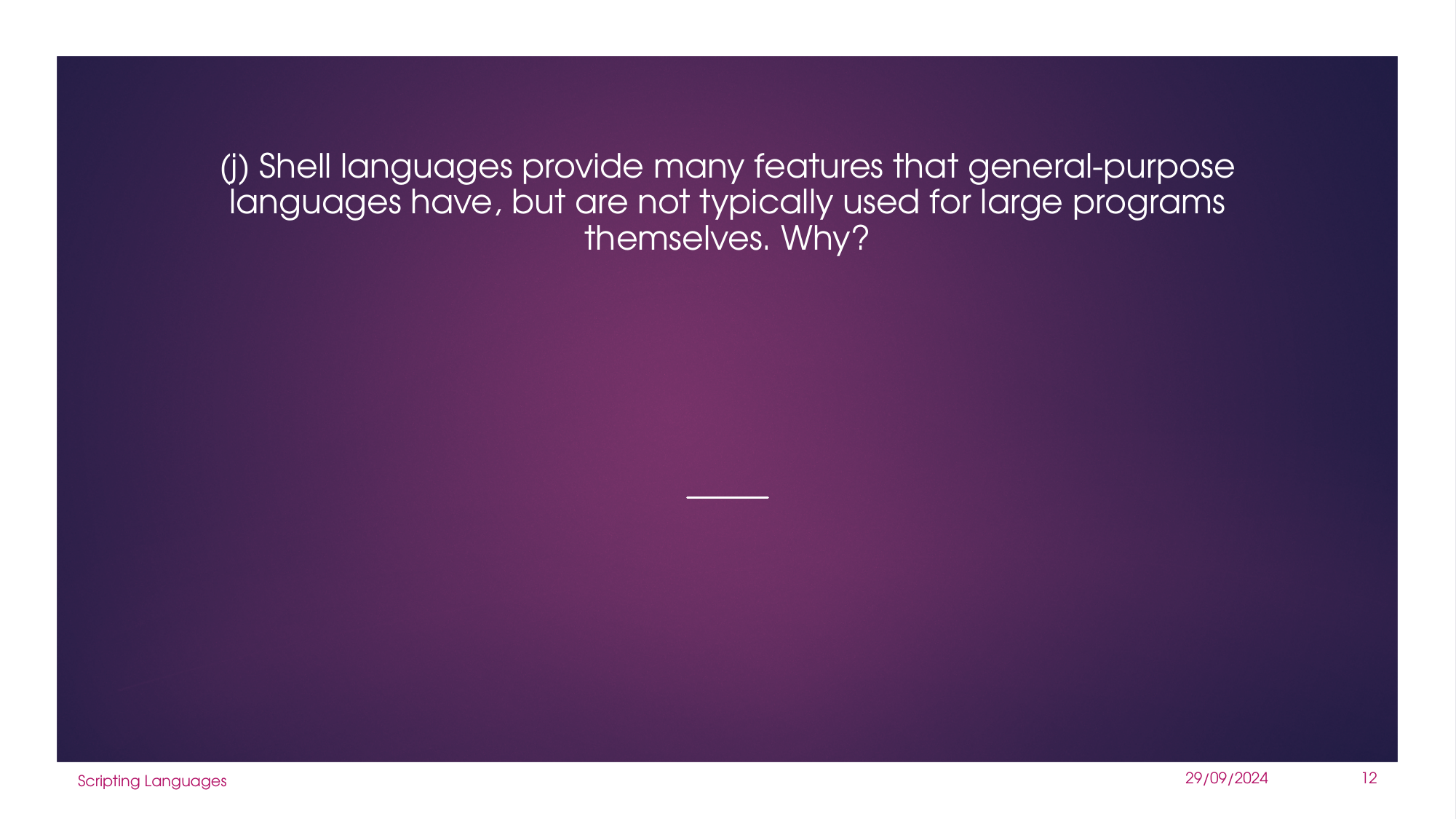

# (j) Shell languages provide many features that general-purpose languages have, but are not typically used for large programs themselves. Why?
Scripting Languages
29/09/2024
12